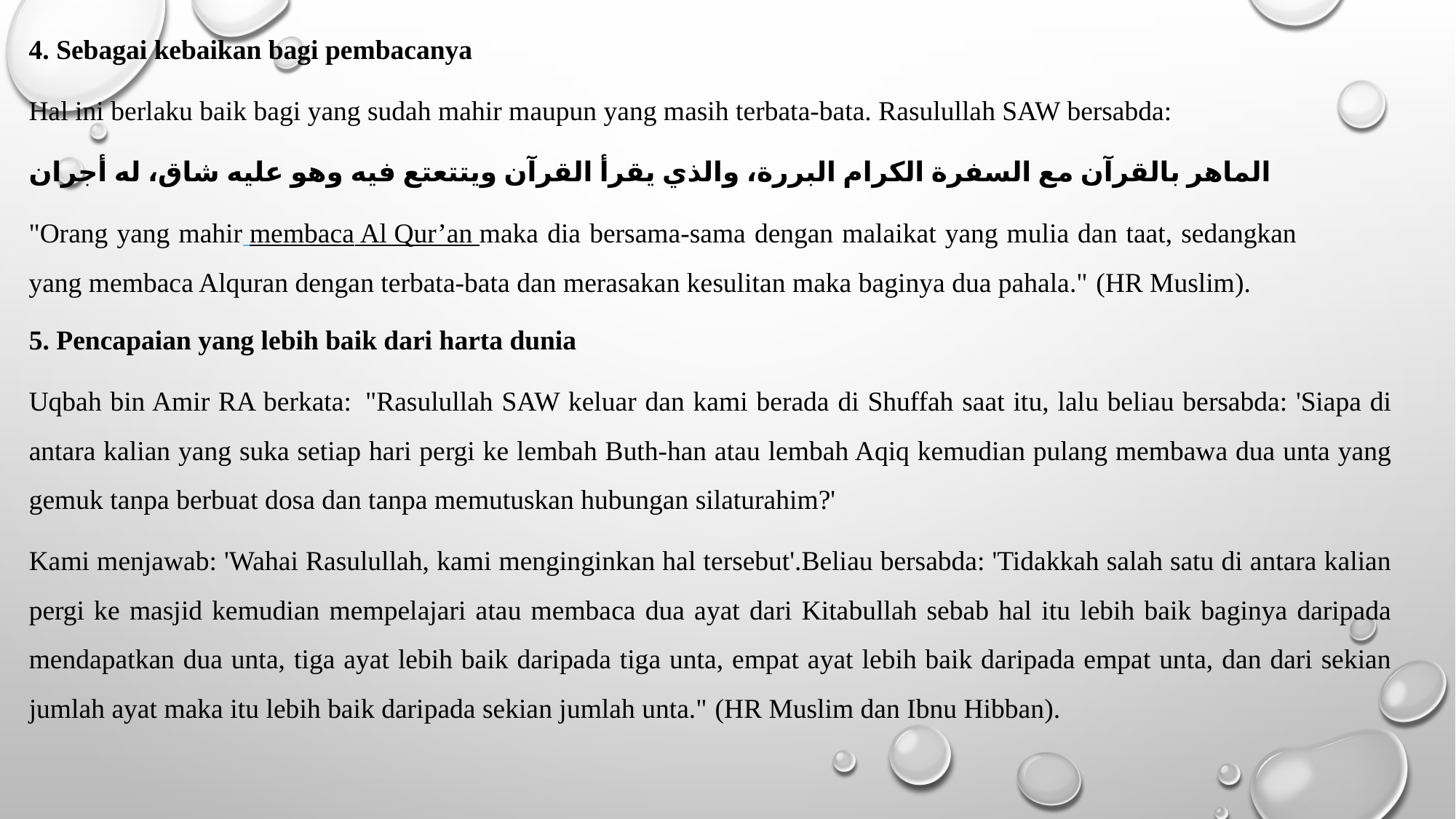

4. Sebagai kebaikan bagi pembacanya
Hal ini berlaku baik bagi yang sudah mahir maupun yang masih terbata-bata. Rasulullah SAW bersabda:
الماهر بالقرآن مع السفرة الكرام البررة، والذي يقرأ القرآن ويتتعتع فيه وهو عليه شاق، له أجران
"Orang yang mahir membaca Al Qur’an maka dia bersama-sama dengan malaikat yang mulia dan taat, sedangkan yang membaca Alquran dengan terbata-bata dan merasakan kesulitan maka baginya dua pahala." (HR Muslim).
5. Pencapaian yang lebih baik dari harta dunia
Uqbah bin Amir RA berkata:  "Rasulullah SAW keluar dan kami berada di Shuffah saat itu, lalu beliau bersabda: 'Siapa di antara kalian yang suka setiap hari pergi ke lembah Buth-han atau lembah Aqiq kemudian pulang membawa dua unta yang gemuk tanpa berbuat dosa dan tanpa memutuskan hubungan silaturahim?'
Kami menjawab: 'Wahai Rasulullah, kami menginginkan hal tersebut'.Beliau bersabda: 'Tidakkah salah satu di antara kalian pergi ke masjid kemudian mempelajari atau membaca dua ayat dari Kitabullah sebab hal itu lebih baik baginya daripada mendapatkan dua unta, tiga ayat lebih baik daripada tiga unta, empat ayat lebih baik daripada empat unta, dan dari sekian jumlah ayat maka itu lebih baik daripada sekian jumlah unta." (HR Muslim dan Ibnu Hibban).